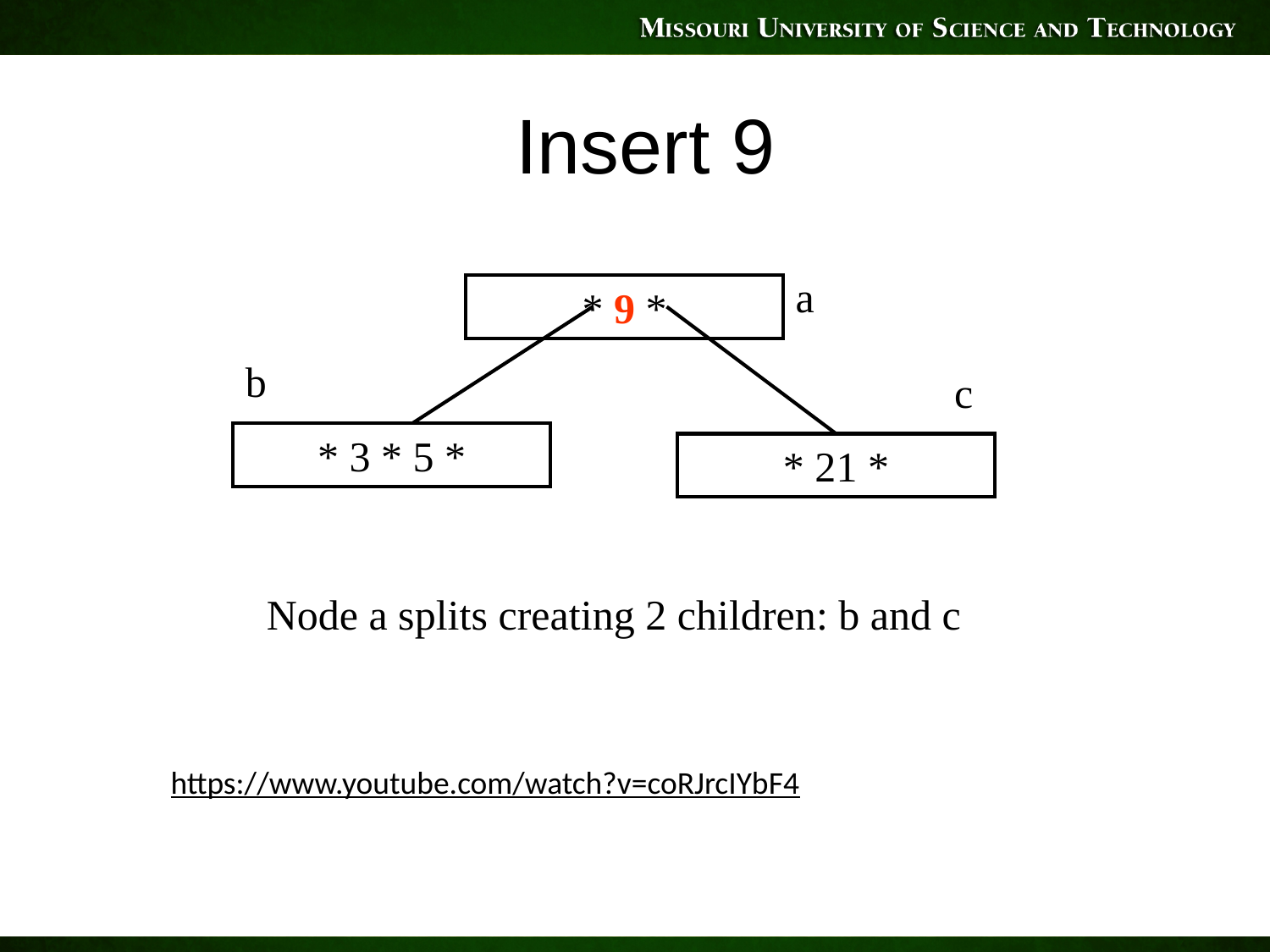

# Insert 9
a
* 9 *

b
c
* 3 * 5 *
* 21 *
Node a splits creating 2 children: b and c
https://www.youtube.com/watch?v=coRJrcIYbF4